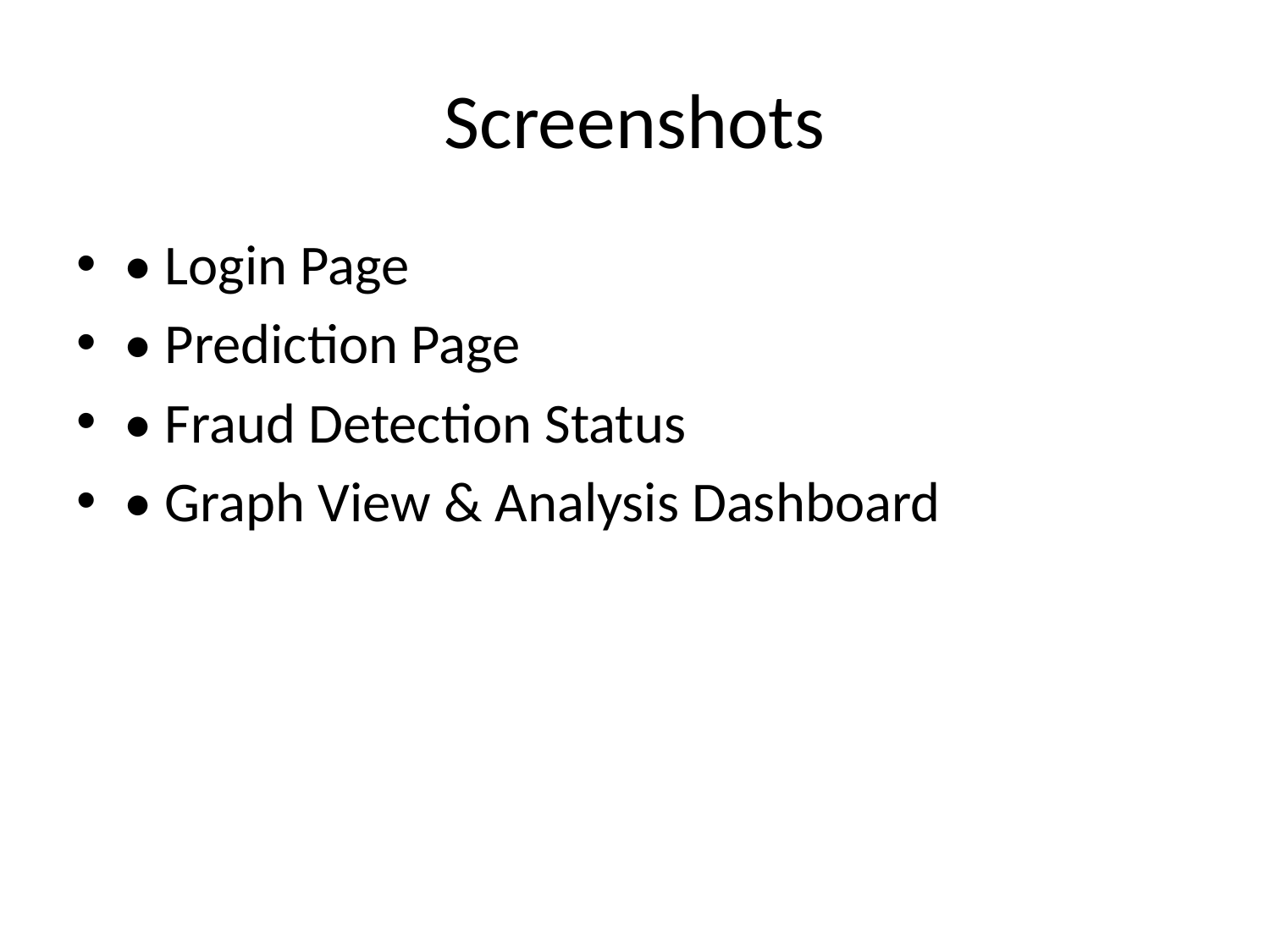

# Screenshots
• Login Page
• Prediction Page
• Fraud Detection Status
• Graph View & Analysis Dashboard